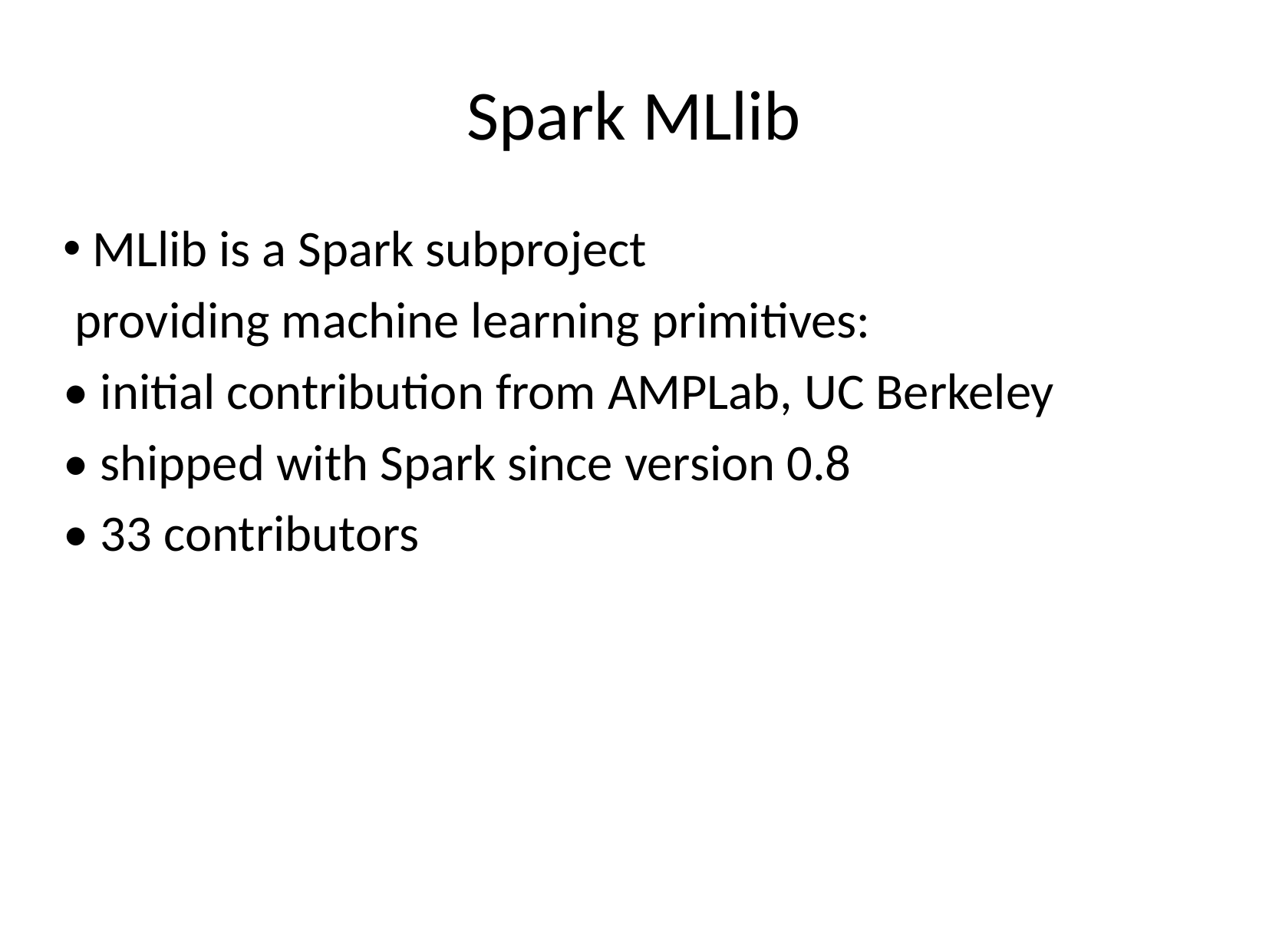

# Spark MLlib
MLlib is a Spark subproject
 providing machine learning primitives:
• initial contribution from AMPLab, UC Berkeley
• shipped with Spark since version 0.8
• 33 contributors